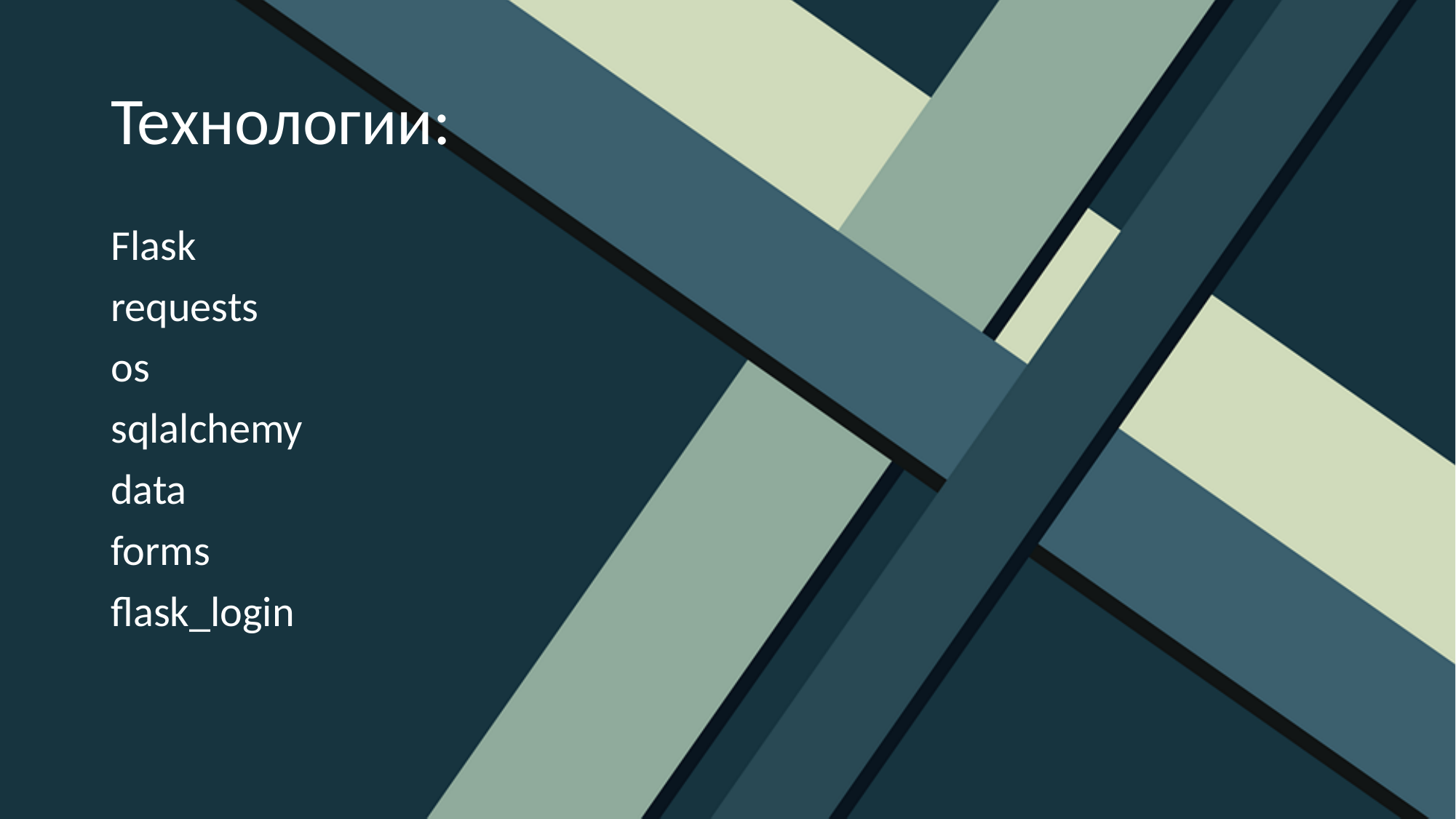

# Технологии:
Flask
requests
os
sqlalchemy
data
forms
flask_login